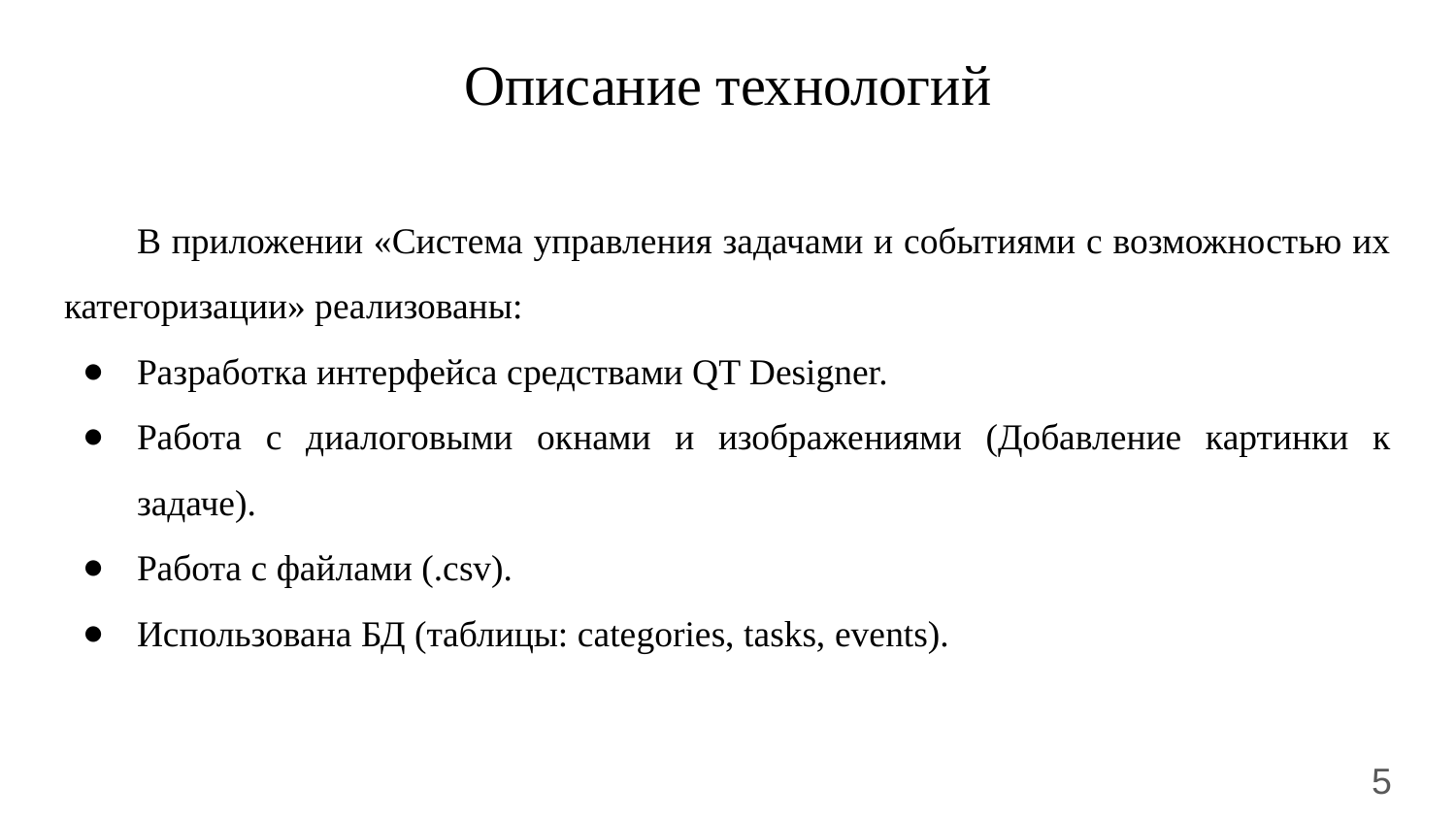

# Описание технологий
В приложении «Система управления задачами и событиями с возможностью их категоризации» реализованы:
Разработка интерфейса средствами QT Designer.
Работа с диалоговыми окнами и изображениями (Добавление картинки к задаче).
Работа с файлами (.csv).
Использована БД (таблицы: categories, tasks, events).
5